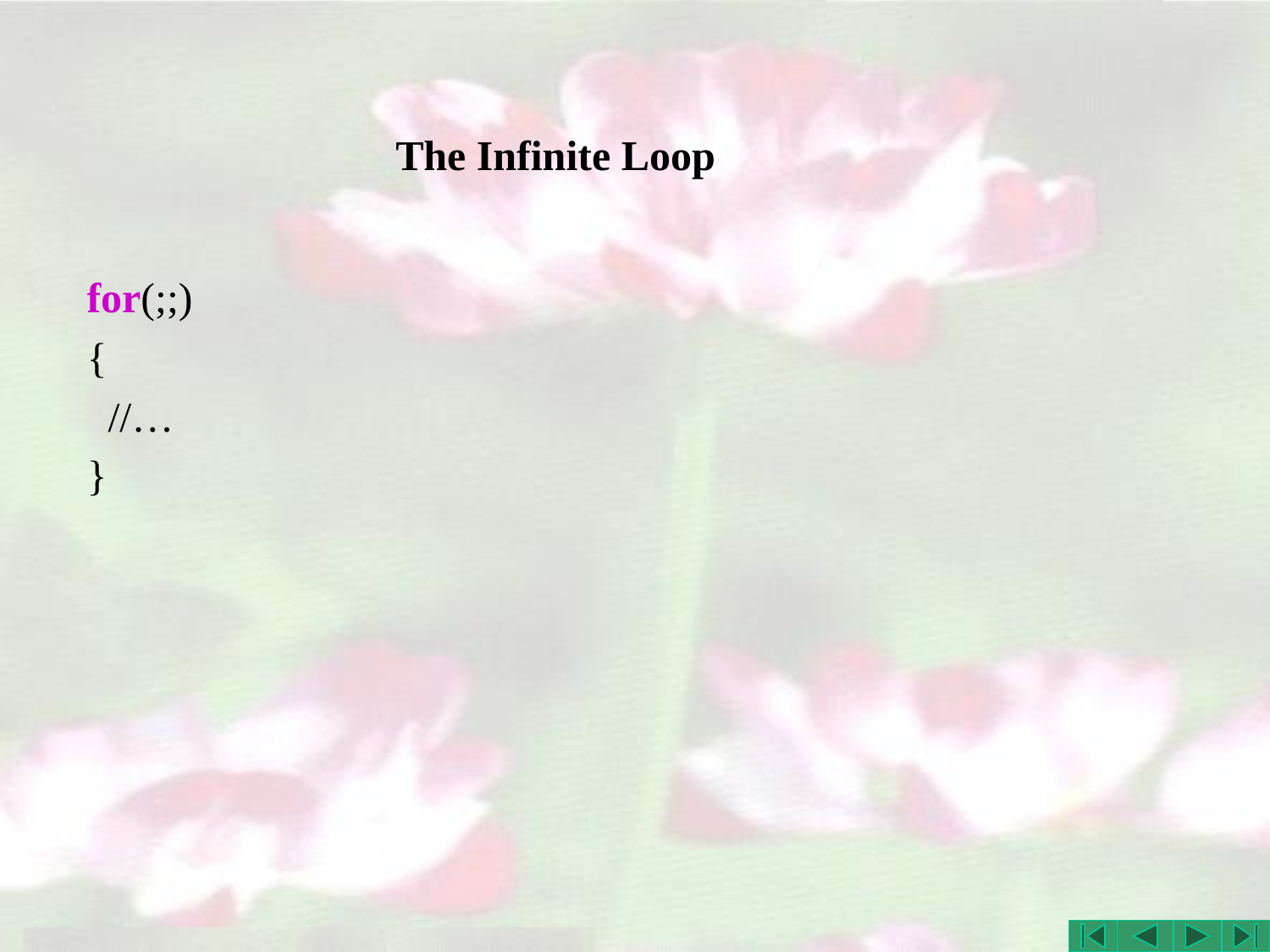

# The Infinite Loop
for(;;)
{
  //…
}